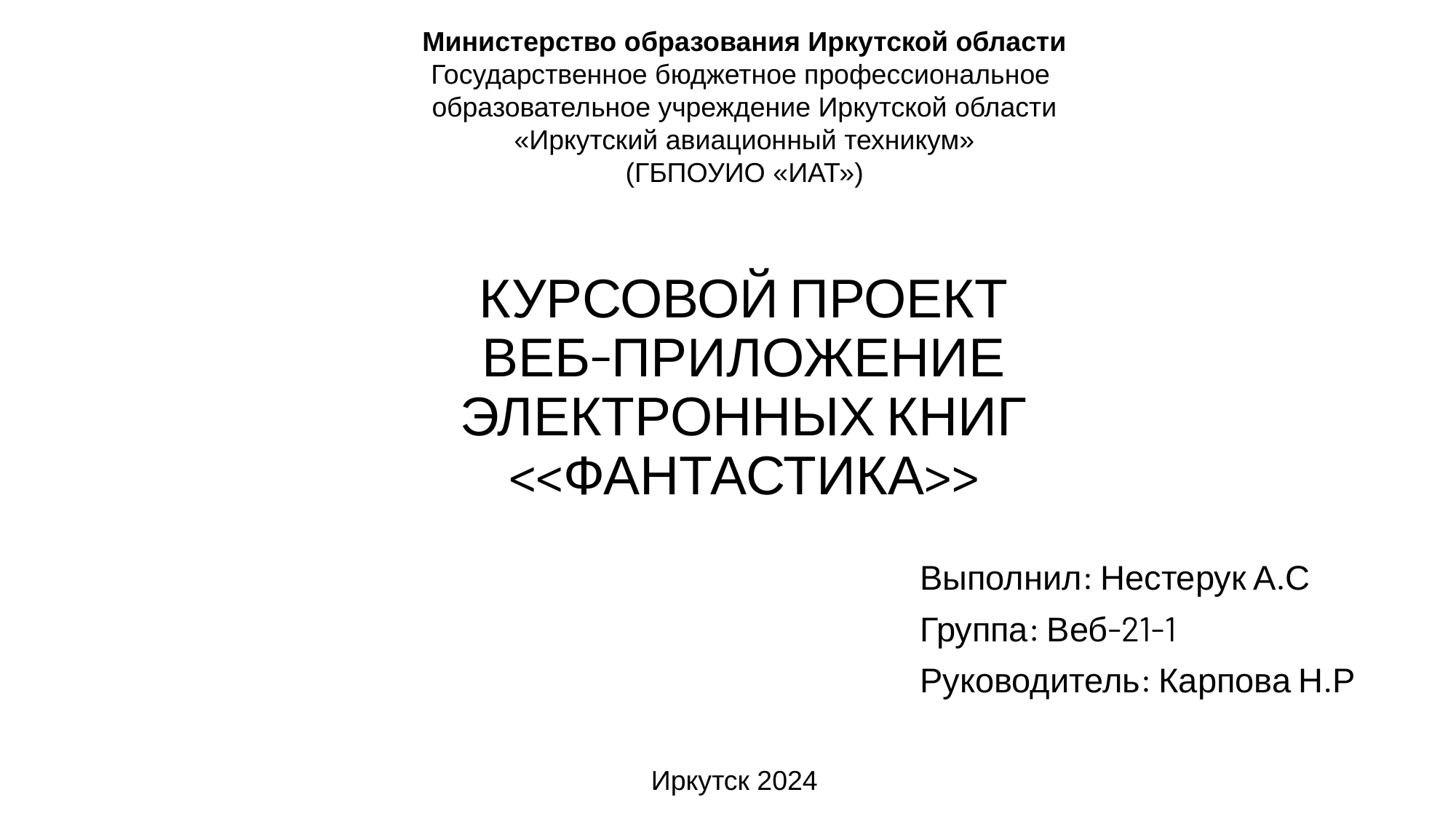

Министерство образования Иркутской области
Государственное бюджетное профессиональное
образовательное учреждение Иркутской области
«Иркутский авиационный техникум»
(ГБПОУИО «ИАТ»)

# КУРСОВОЙ ПРОЕКТ ВЕБ-ПРИЛОЖЕНИЕ ЭЛЕКТРОННЫХ КНИГ <<ФАНТАСТИКА>>
Выполнил: Нестерук А.С
Группа: Веб-21-1
Руководитель: Карпова Н.Р
Иркутск 2024